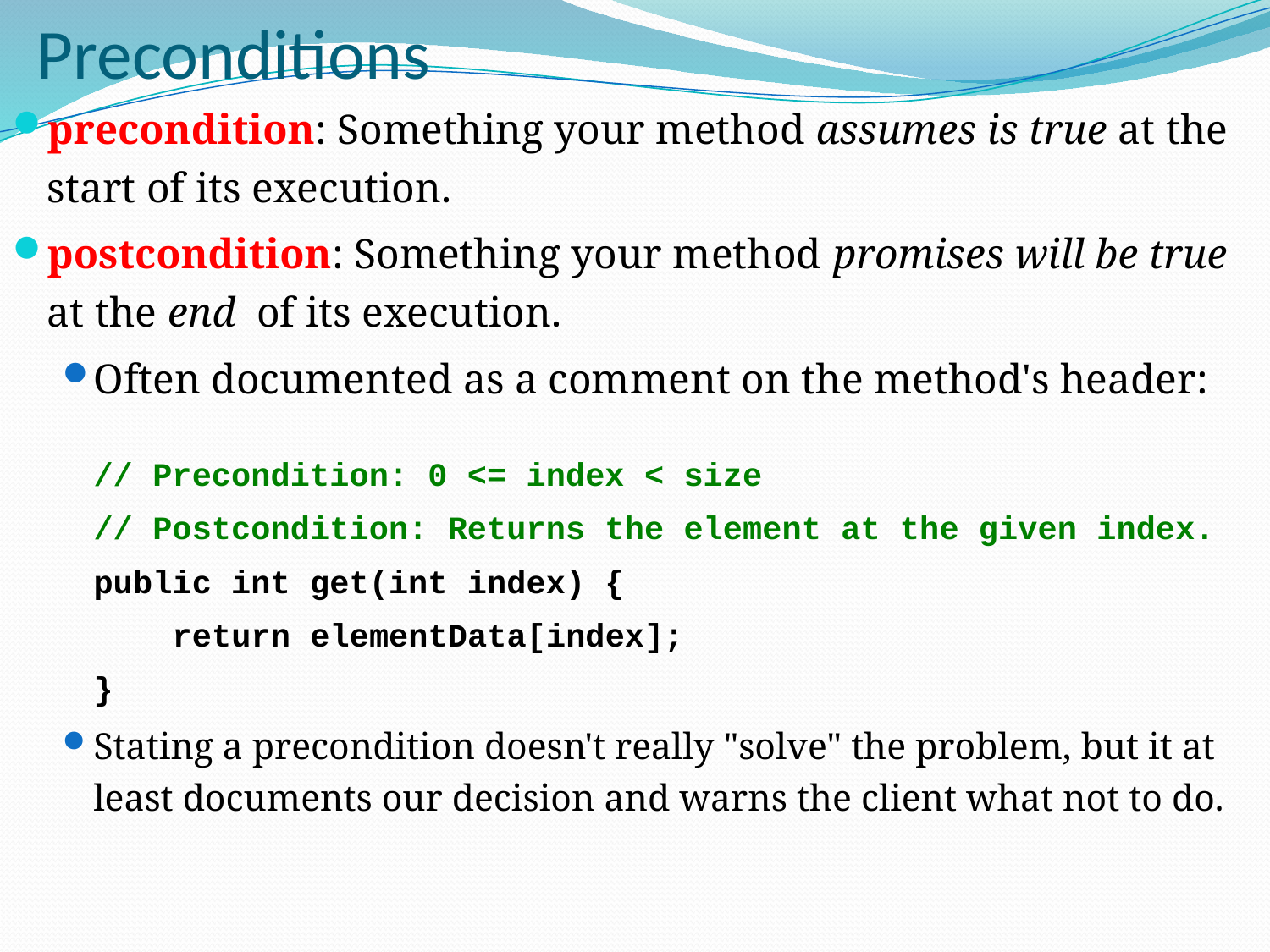

# Preconditions
precondition: Something your method assumes is true at the start of its execution.
postcondition: Something your method promises will be true
at the end  of its execution.
Often documented as a comment on the method's header:

	// Precondition: 0 <= index < size
	// Postcondition: Returns the element at the given index.
		public int get(int index) {
	    return elementData[index];
	}
Stating a precondition doesn't really "solve" the problem, but it at least documents our decision and warns the client what not to do.